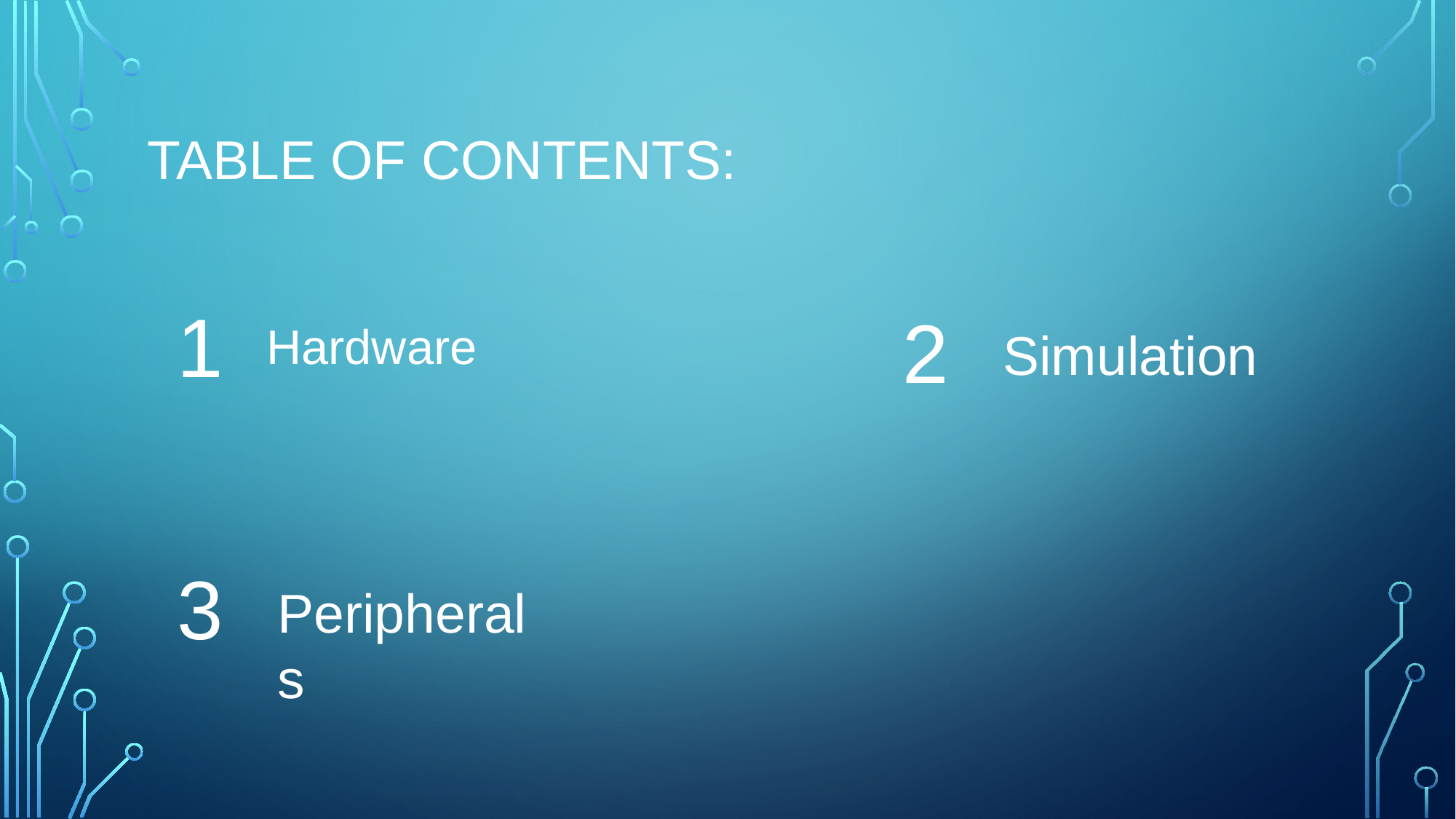

# Table of contents:
1
2
Hardware
Simulation
3
Peripherals